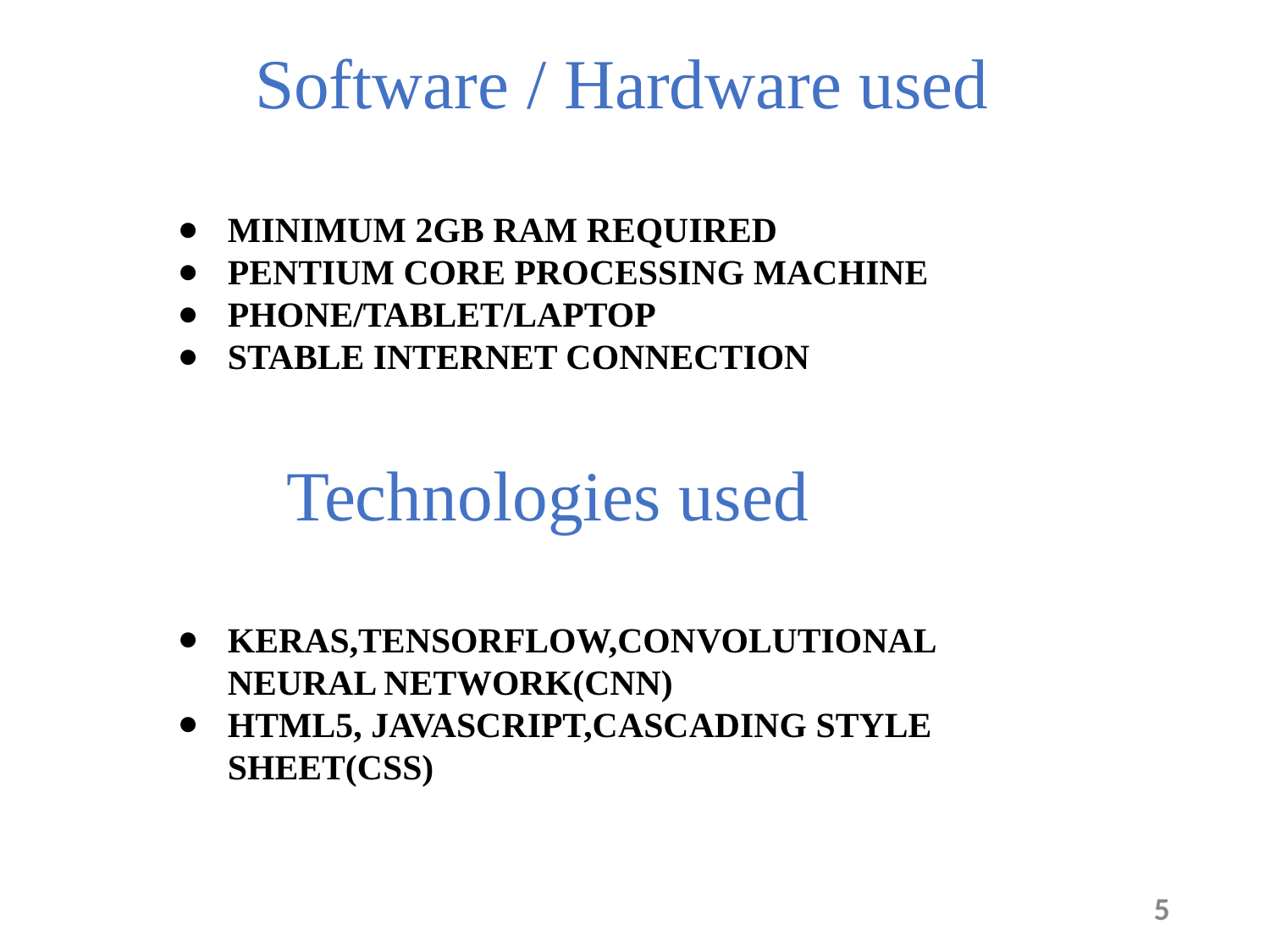

# Software / Hardware used
MINIMUM 2GB RAM REQUIRED
PENTIUM CORE PROCESSING MACHINE
PHONE/TABLET/LAPTOP
STABLE INTERNET CONNECTION
Technologies used
KERAS,TENSORFLOW,CONVOLUTIONAL NEURAL NETWORK(CNN)
HTML5, JAVASCRIPT,CASCADING STYLE SHEET(CSS)

5